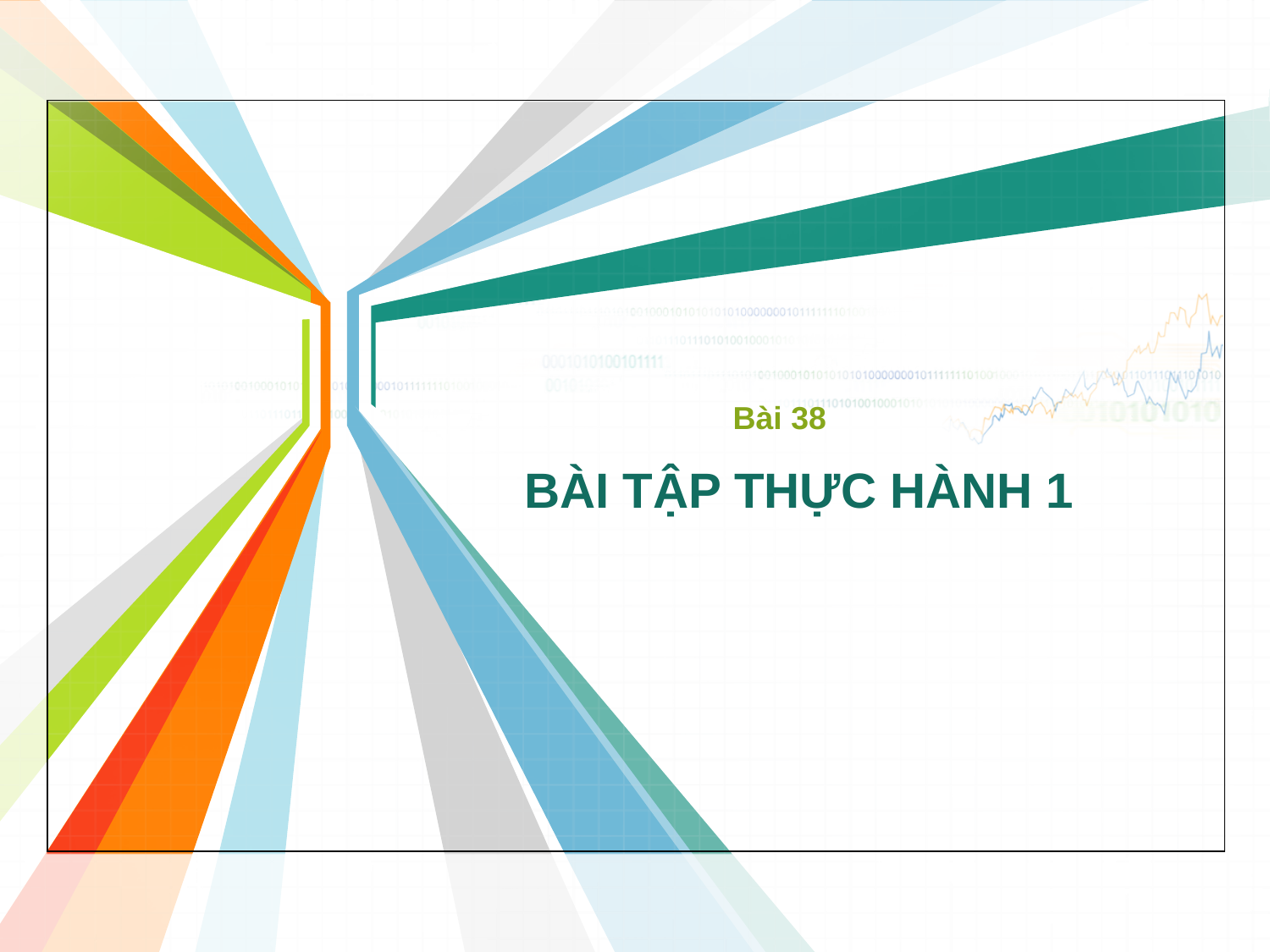

Bài 38
# BÀI TẬP THỰC HÀNH 1